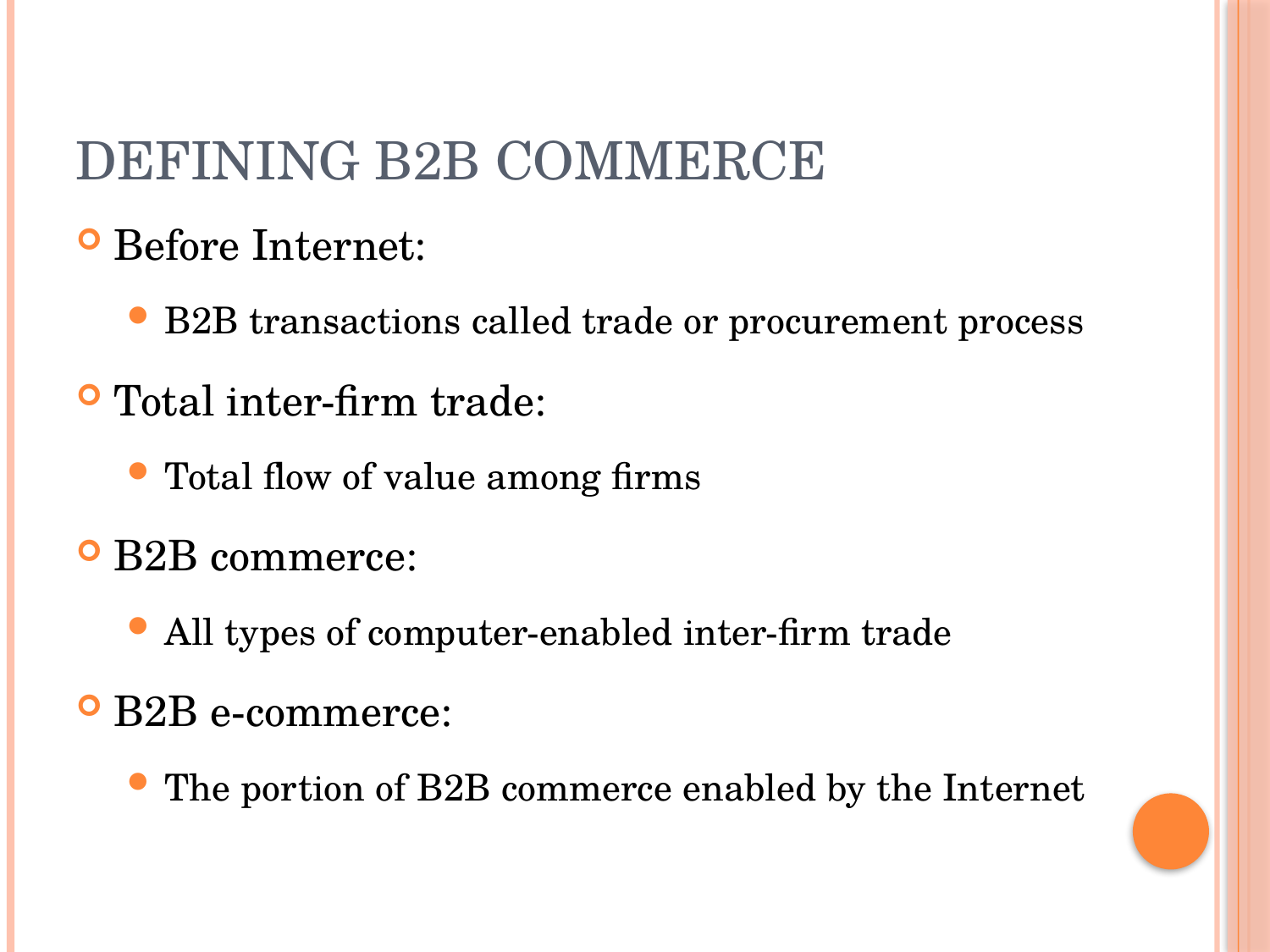

# Defining B2B Commerce
Before Internet:
B2B transactions called trade or procurement process
Total inter-firm trade:
Total flow of value among firms
B2B commerce:
All types of computer-enabled inter-firm trade
B2B e-commerce:
The portion of B2B commerce enabled by the Internet